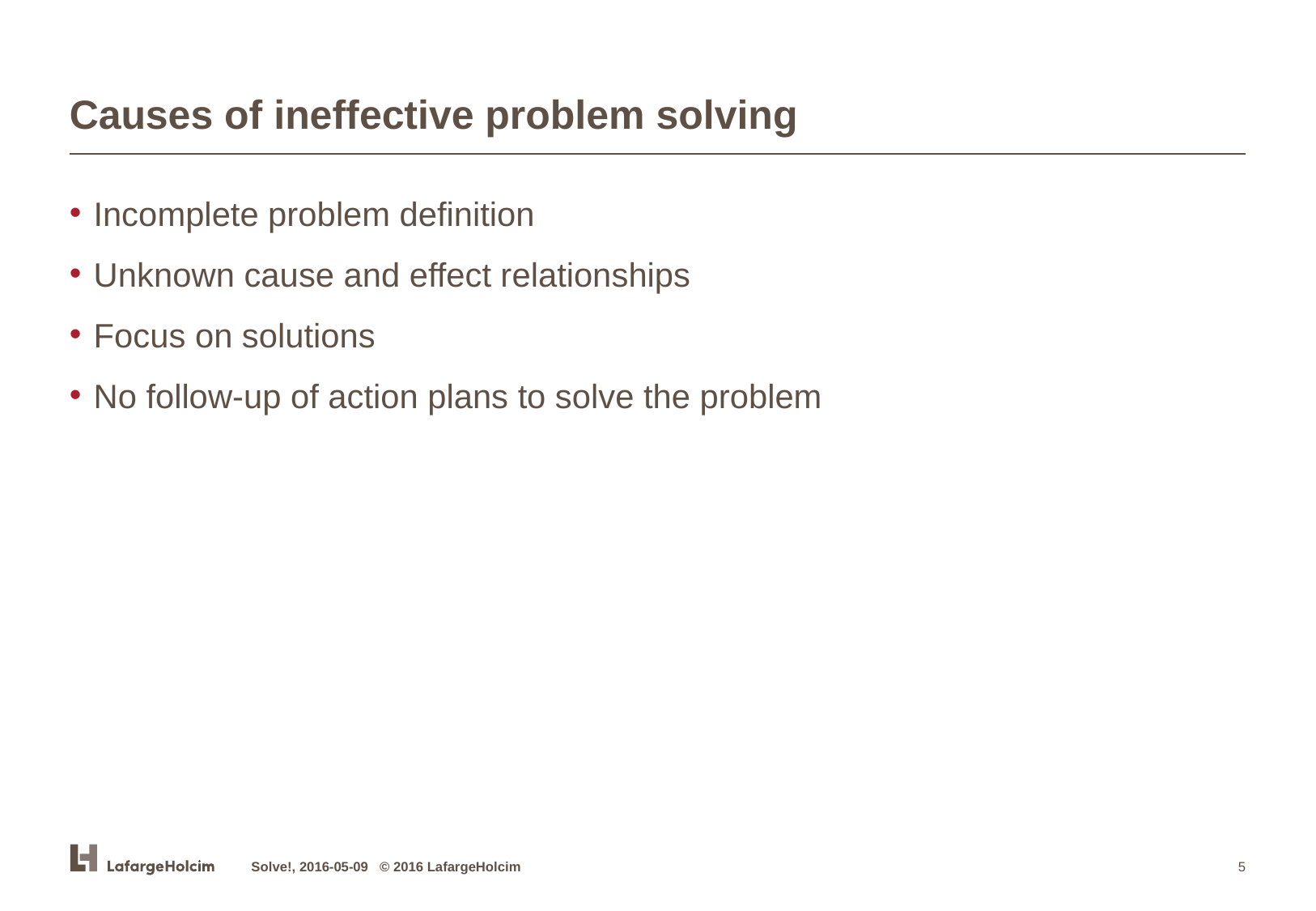

# Causes of ineffective problem solving
Incomplete problem definition
Unknown cause and effect relationships
Focus on solutions
No follow-up of action plans to solve the problem
Solve!, 2016-05-09   © 2016 LafargeHolcim
5